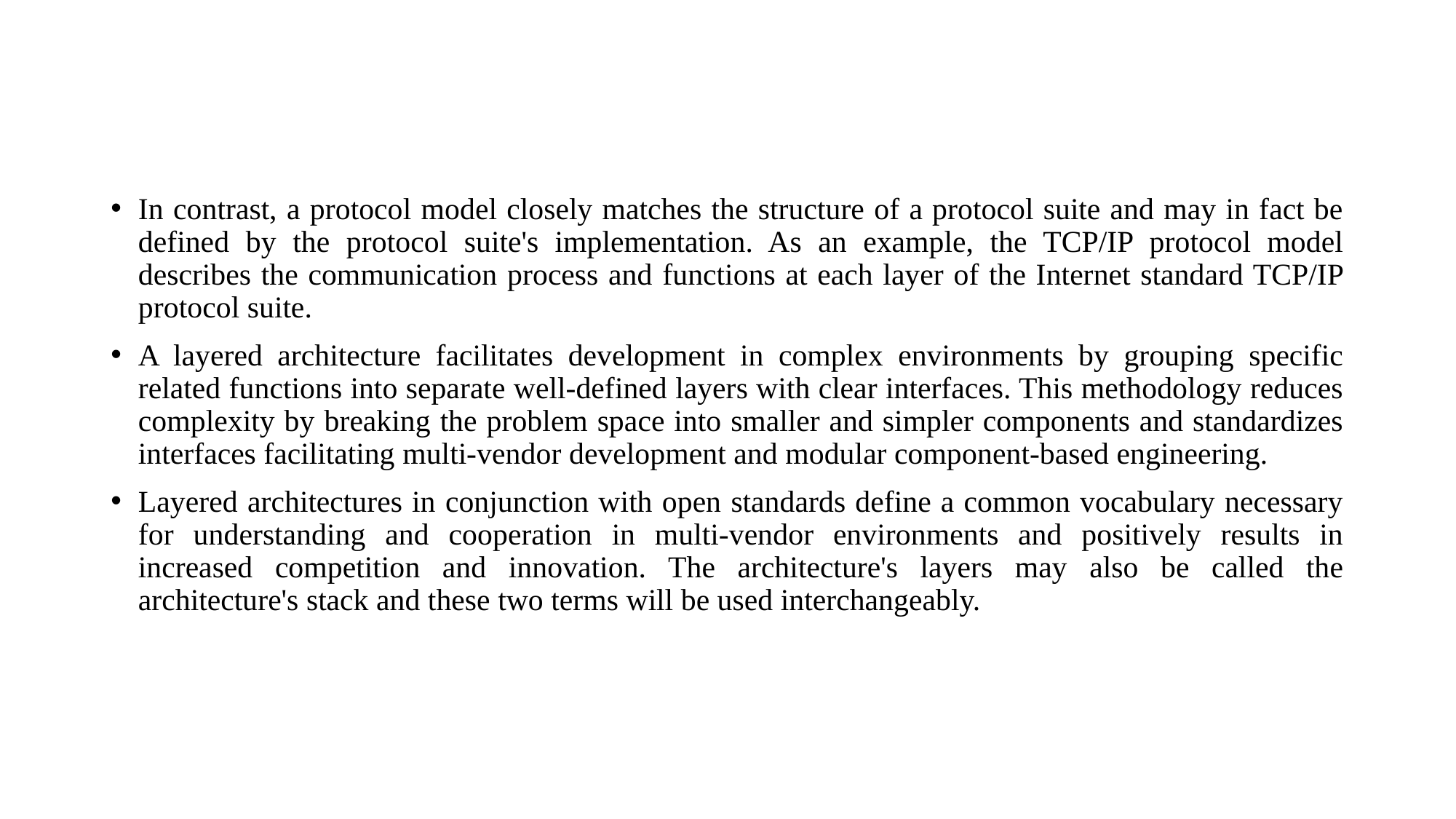

#
In contrast, a protocol model closely matches the structure of a protocol suite and may in fact be defined by the protocol suite's implementation. As an example, the TCP/IP protocol model describes the communication process and functions at each layer of the Internet standard TCP/IP protocol suite.
A layered architecture facilitates development in complex environments by grouping specific related functions into separate well-defined layers with clear interfaces. This methodology reduces complexity by breaking the problem space into smaller and simpler components and standardizes interfaces facilitating multi-vendor development and modular component-based engineering.
Layered architectures in conjunction with open standards define a common vocabulary necessary for understanding and cooperation in multi-vendor environments and positively results in increased competition and innovation. The architecture's layers may also be called the architecture's stack and these two terms will be used interchangeably.